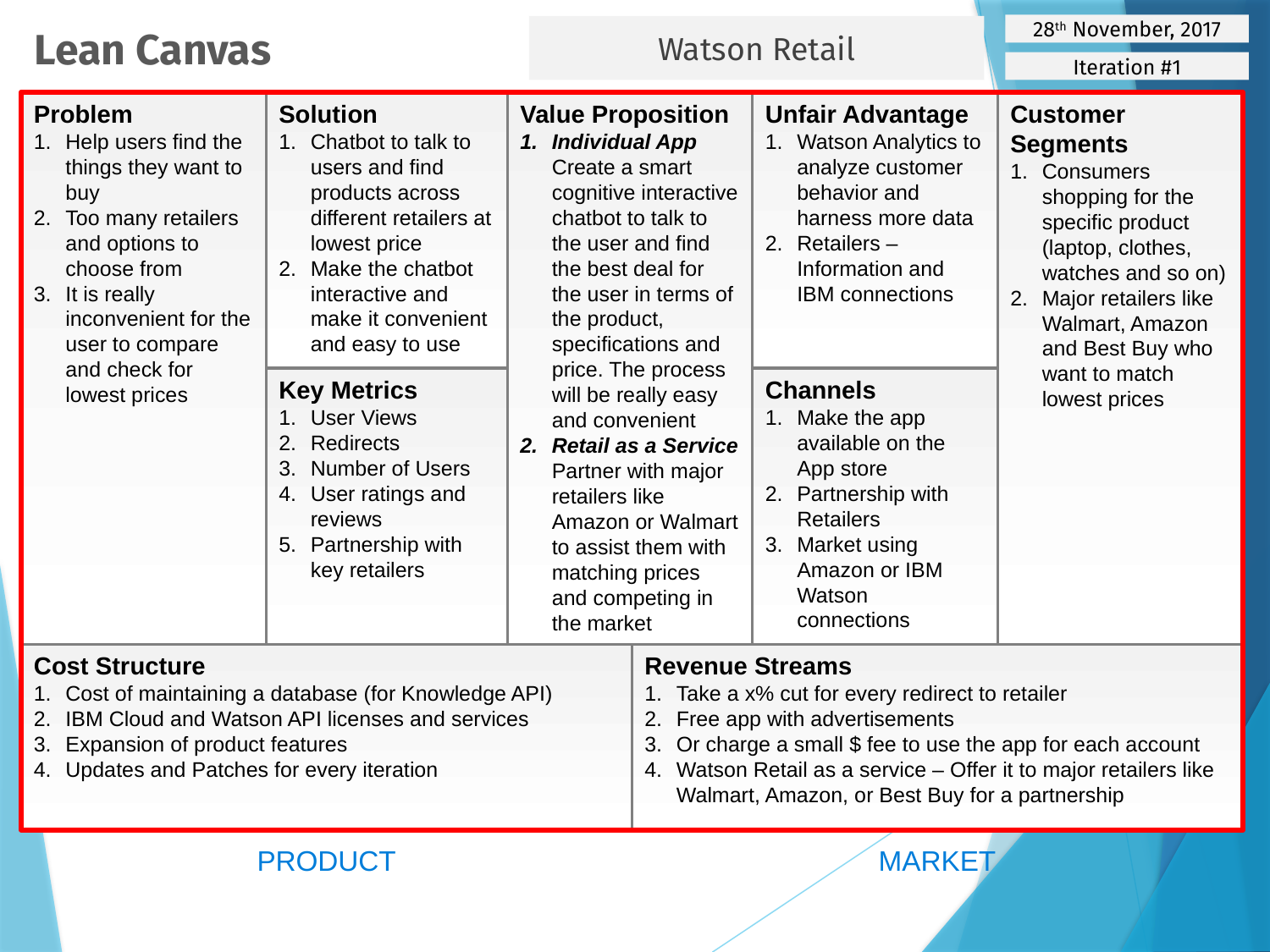

28th November, 2017
Watson Retail
Lean Canvas
Iteration #1
Problem
Help users find the things they want to buy
Too many retailers and options to choose from
It is really inconvenient for the user to compare and check for lowest prices

Solution
Chatbot to talk to users and find products across different retailers at lowest price
Make the chatbot interactive and make it convenient and easy to use
Value Proposition
Individual App  Create a smart cognitive interactive chatbot to talk to the user and find the best deal for the user in terms of the product, specifications and price. The process will be really easy and convenient
Retail as a Service Partner with major retailers like Amazon or Walmart to assist them with matching prices and competing in the market

Unfair Advantage
Watson Analytics to analyze customer behavior and harness more data
Retailers – Information and IBM connections

Customer Segments
Consumers shopping for the specific product (laptop, clothes, watches and so on)
Major retailers like Walmart, Amazon and Best Buy who want to match lowest prices

Key Metrics
User Views
Redirects
Number of Users
User ratings and reviews
Partnership with key retailers
Channels
Make the app available on the App store
Partnership with Retailers
Market using Amazon or IBM Watson connections
Cost Structure
Cost of maintaining a database (for Knowledge API)
IBM Cloud and Watson API licenses and services
Expansion of product features
Updates and Patches for every iteration

Revenue Streams
Take a x% cut for every redirect to retailer
Free app with advertisements
Or charge a small $ fee to use the app for each account
Watson Retail as a service – Offer it to major retailers like Walmart, Amazon, or Best Buy for a partnership

PRODUCT
MARKET